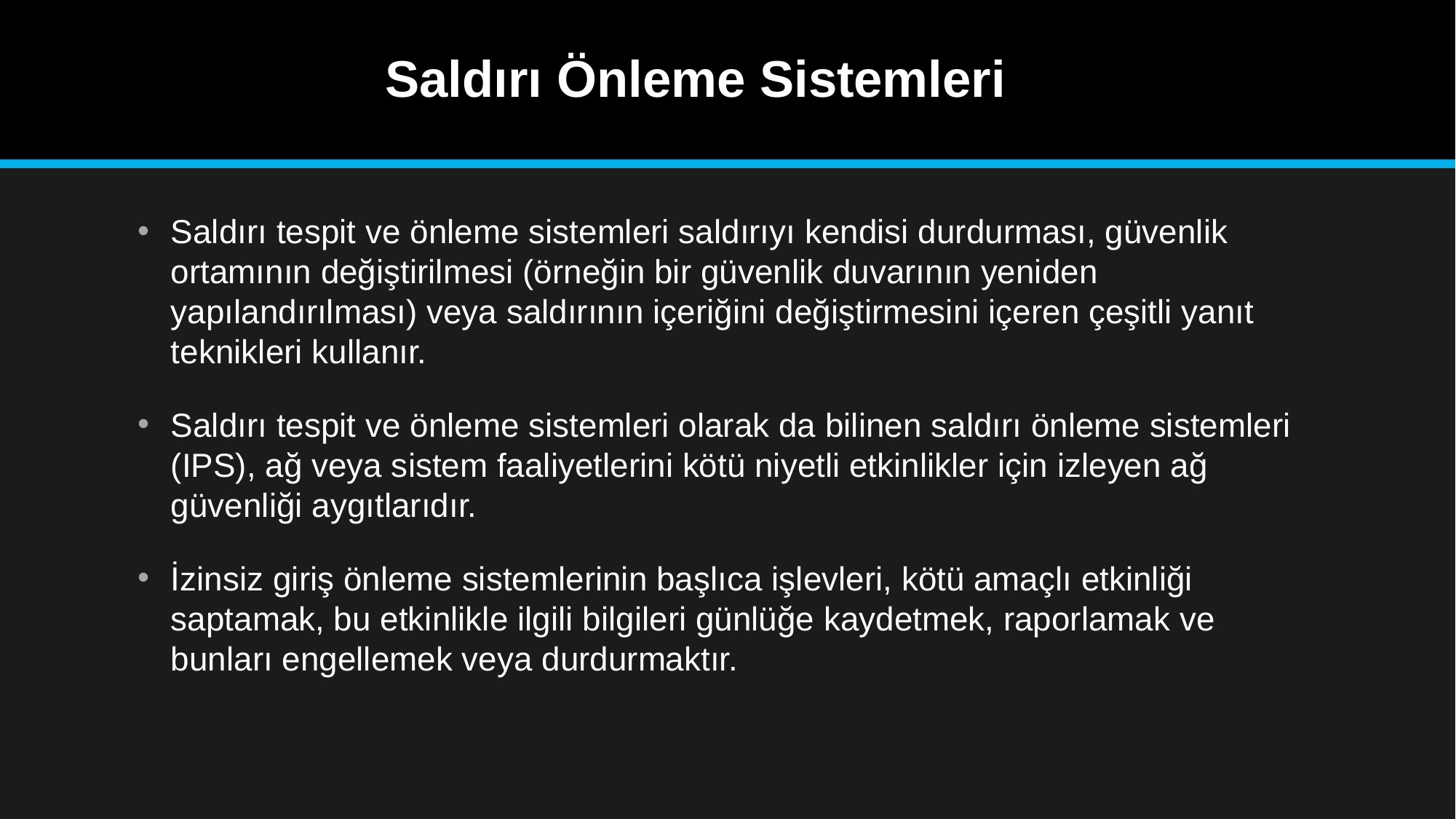

# Saldırı Önleme Sistemleri
Saldırı tespit ve önleme sistemleri saldırıyı kendisi durdurması, güvenlik ortamının değiştirilmesi (örneğin bir güvenlik duvarının yeniden yapılandırılması) veya saldırının içeriğini değiştirmesini içeren çeşitli yanıt teknikleri kullanır.
Saldırı tespit ve önleme sistemleri olarak da bilinen saldırı önleme sistemleri (IPS), ağ veya sistem faaliyetlerini kötü niyetli etkinlikler için izleyen ağ güvenliği aygıtlarıdır.
İzinsiz giriş önleme sistemlerinin başlıca işlevleri, kötü amaçlı etkinliği saptamak, bu etkinlikle ilgili bilgileri günlüğe kaydetmek, raporlamak ve bunları engellemek veya durdurmaktır.